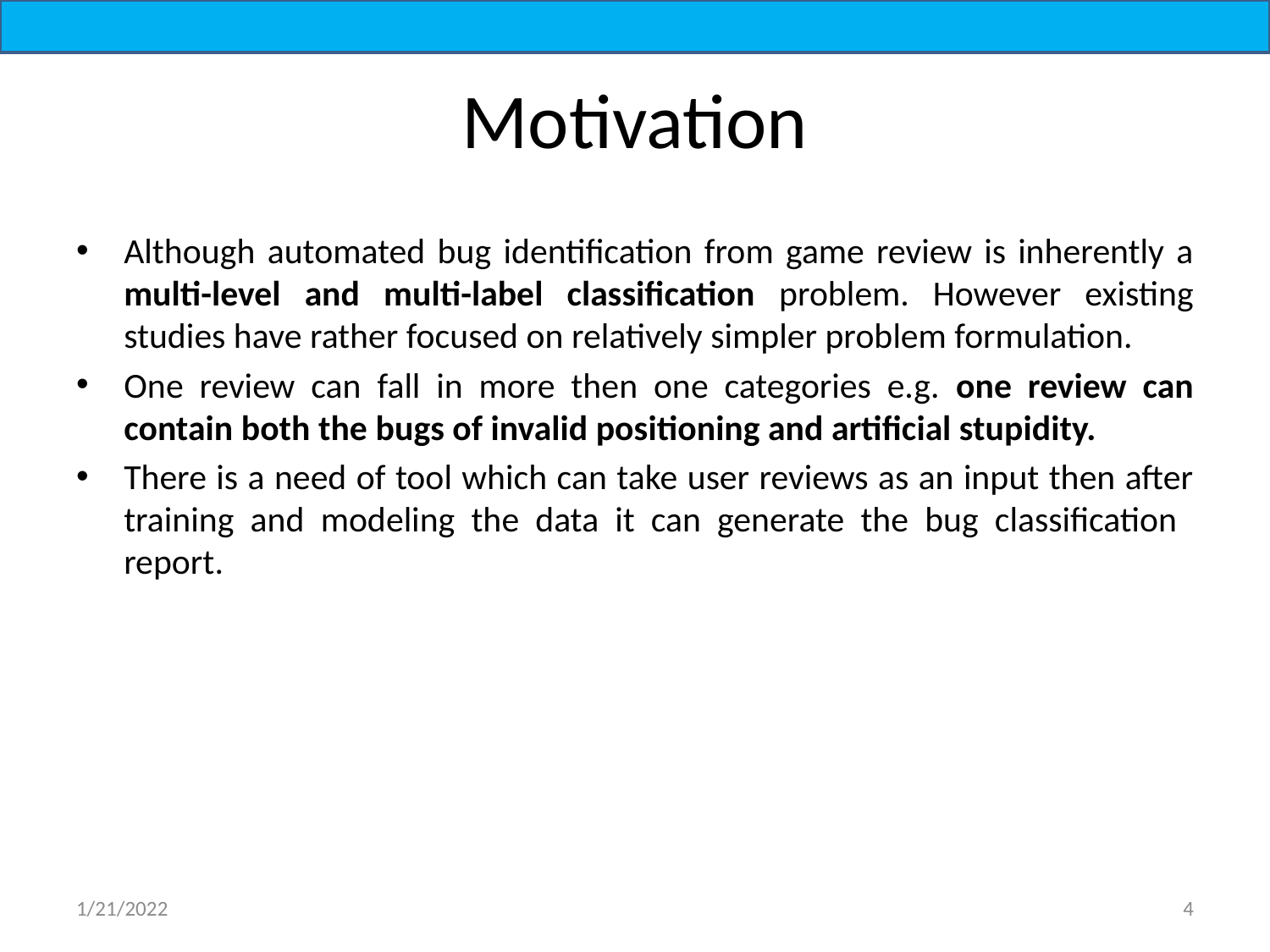

# Motivation
Although automated bug identification from game review is inherently a multi-level and multi-label classification problem. However existing studies have rather focused on relatively simpler problem formulation.
One review can fall in more then one categories e.g. one review can contain both the bugs of invalid positioning and artificial stupidity.
There is a need of tool which can take user reviews as an input then after training and modeling the data it can generate the bug classification  report.

1/21/2022
4